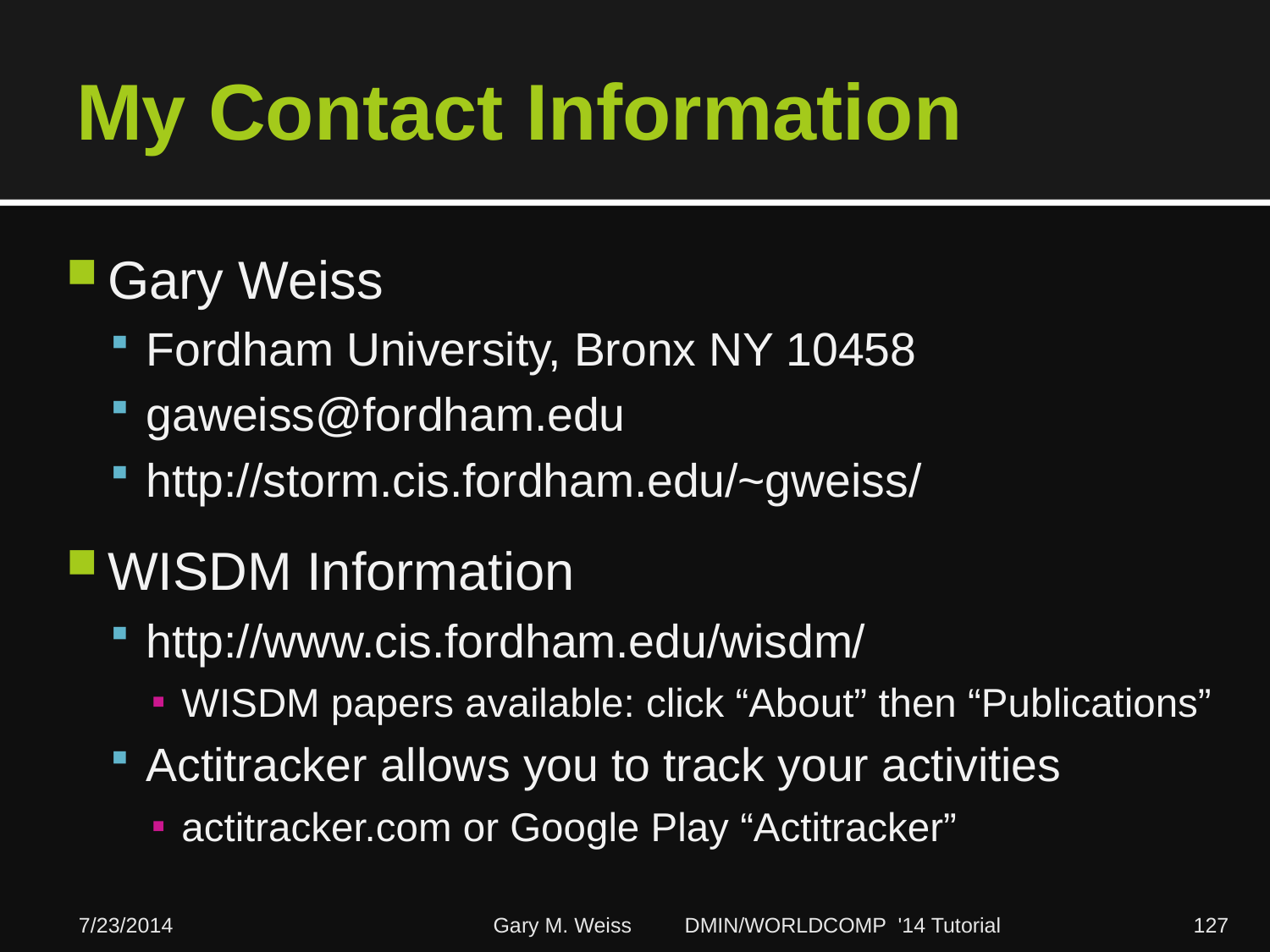

# My Contact Information
Gary Weiss
Fordham University, Bronx NY 10458
gaweiss@fordham.edu
http://storm.cis.fordham.edu/~gweiss/
WISDM Information
http://www.cis.fordham.edu/wisdm/
WISDM papers available: click “About” then “Publications”
Actitracker allows you to track your activities
actitracker.com or Google Play “Actitracker”
7/23/2014
Gary M. Weiss         DMIN/WORLDCOMP  '14 Tutorial
127